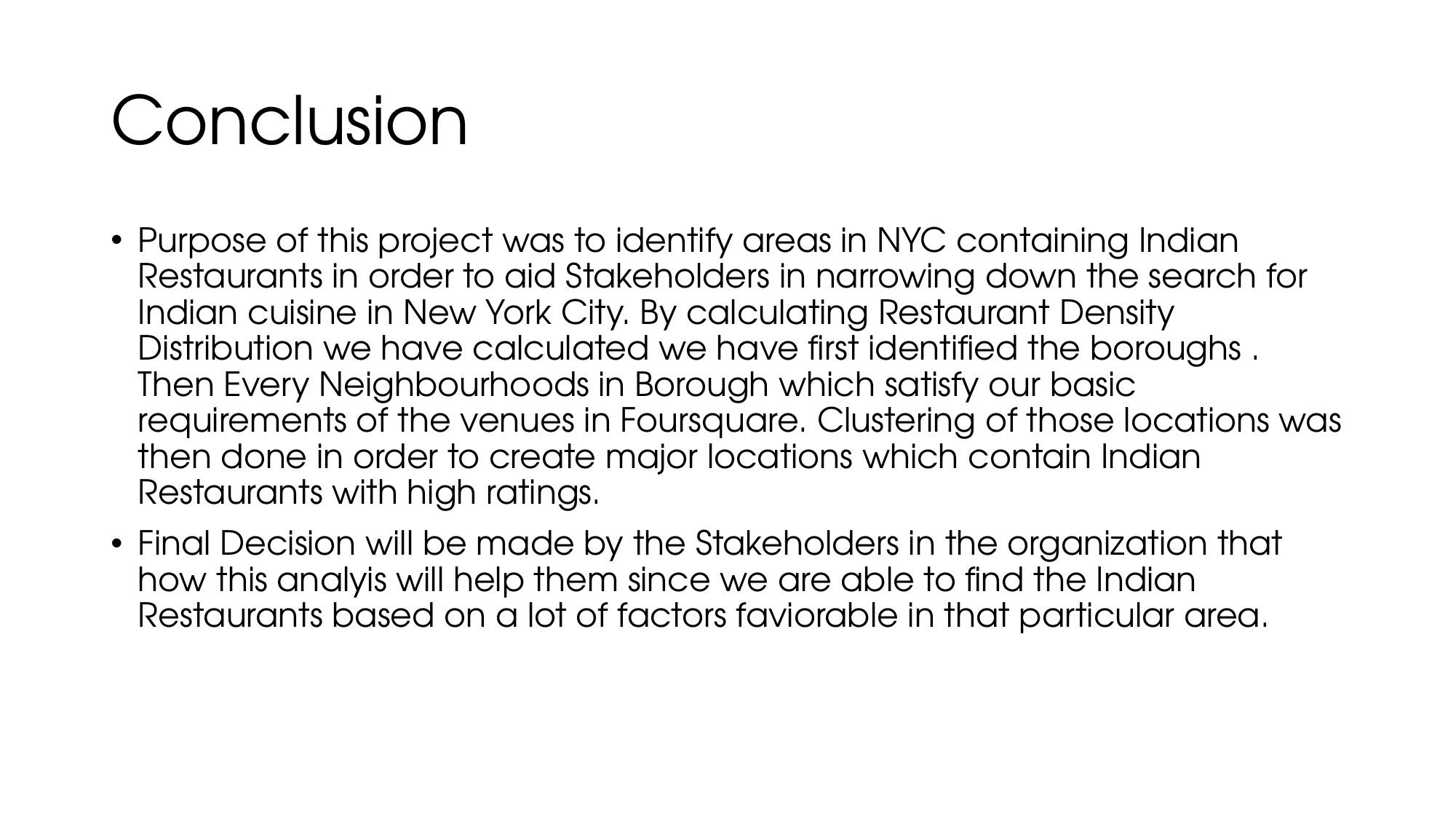

# Conclusion
Purpose of this project was to identify areas in NYC containing Indian Restaurants in order to aid Stakeholders in narrowing down the search for Indian cuisine in New York City. By calculating Restaurant Density Distribution we have calculated we have first identified the boroughs . Then Every Neighbourhoods in Borough which satisfy our basic requirements of the venues in Foursquare. Clustering of those locations was then done in order to create major locations which contain Indian Restaurants with high ratings.
Final Decision will be made by the Stakeholders in the organization that how this analyis will help them since we are able to find the Indian Restaurants based on a lot of factors faviorable in that particular area.